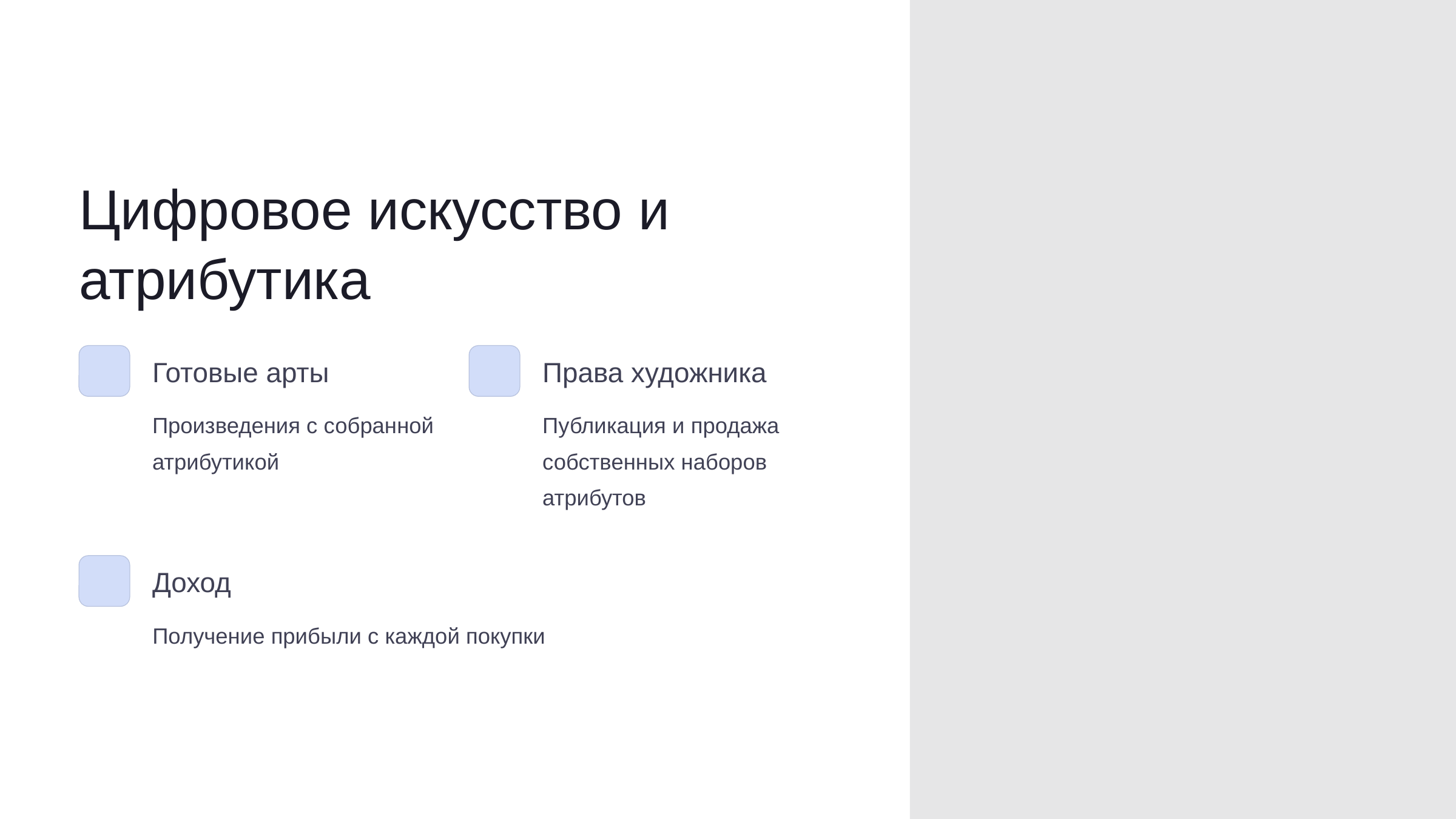

Цифровое искусство и атрибутика

Готовые арты
Права художника
Произведения с собранной атрибутикой
Публикация и продажа собственных наборов атрибутов

Доход
Получение прибыли с каждой покупки